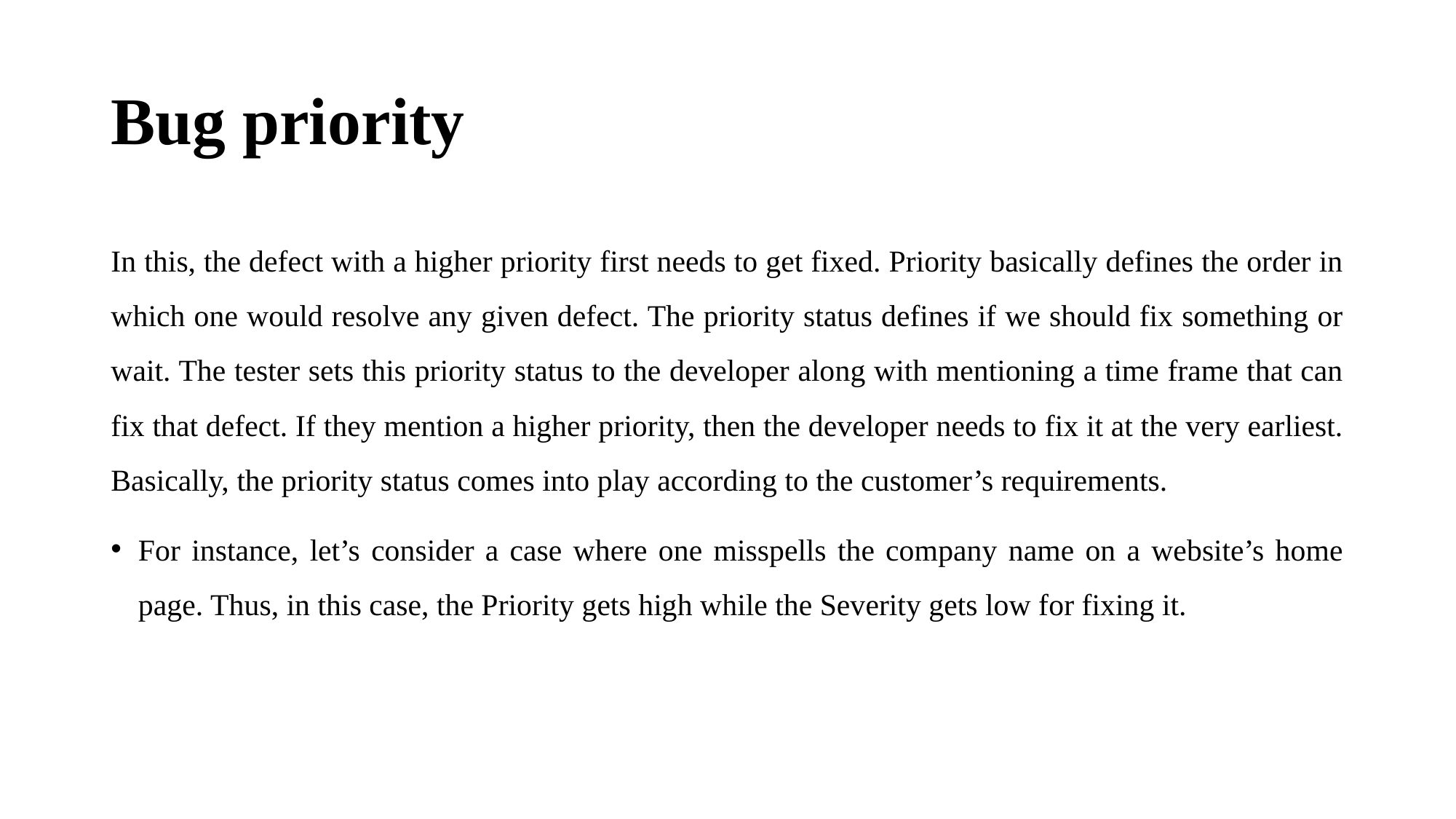

# Bug priority
In this, the defect with a higher priority first needs to get fixed. Priority basically defines the order in which one would resolve any given defect. The priority status defines if we should fix something or wait. The tester sets this priority status to the developer along with mentioning a time frame that can fix that defect. If they mention a higher priority, then the developer needs to fix it at the very earliest. Basically, the priority status comes into play according to the customer’s requirements.
For instance, let’s consider a case where one misspells the company name on a website’s home page. Thus, in this case, the Priority gets high while the Severity gets low for fixing it.